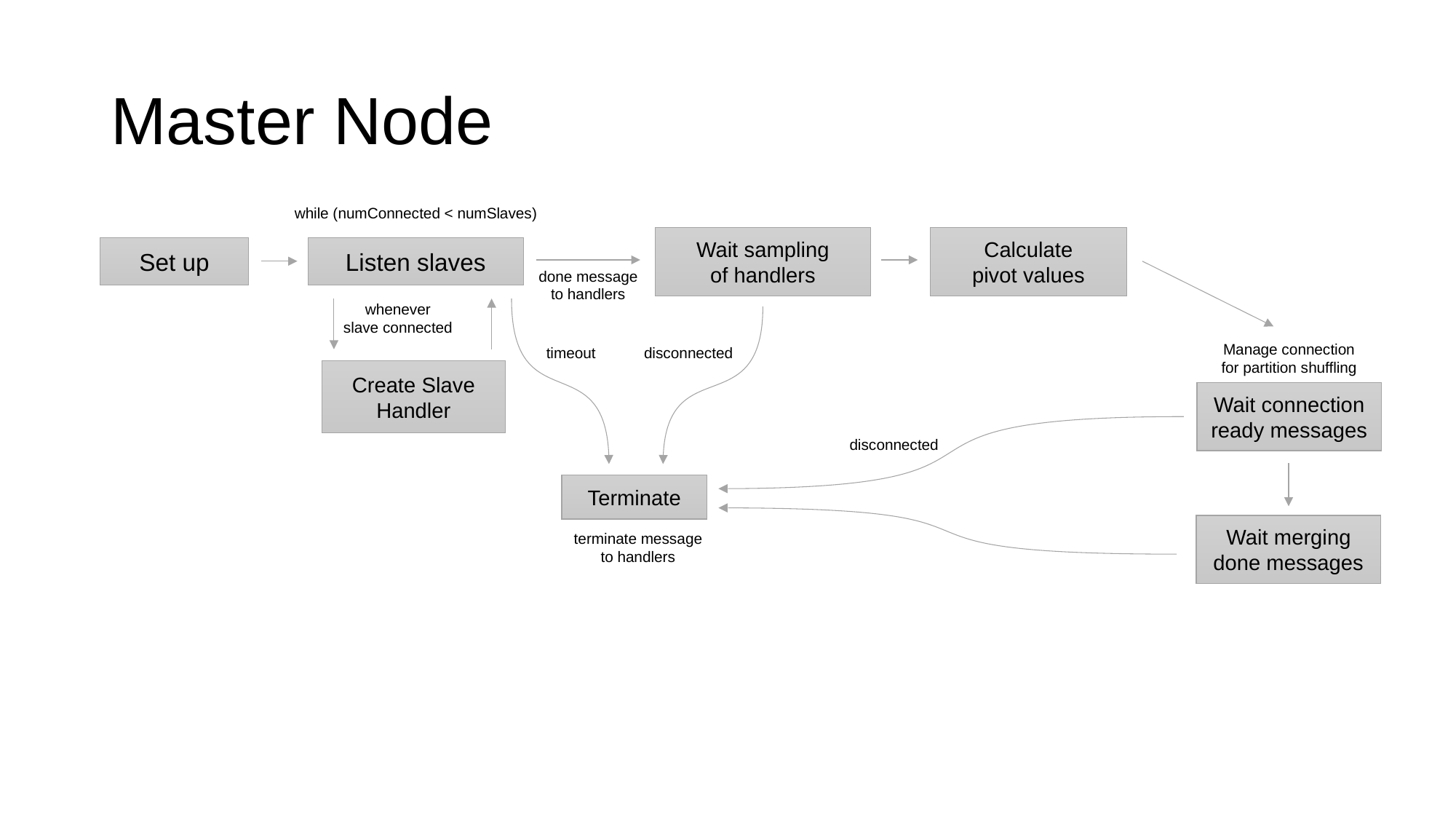

# Master Node
while (numConnected < numSlaves)
Wait sampling
of handlers
Calculate
pivot values
Set up
Listen slaves
done message
to handlers
whenever
slave connected
Manage connection
for partition shuffling
timeout
disconnected
Create Slave Handler
Wait connection
ready messages
disconnected
Terminate
Wait merging
done messages
terminate message
to handlers